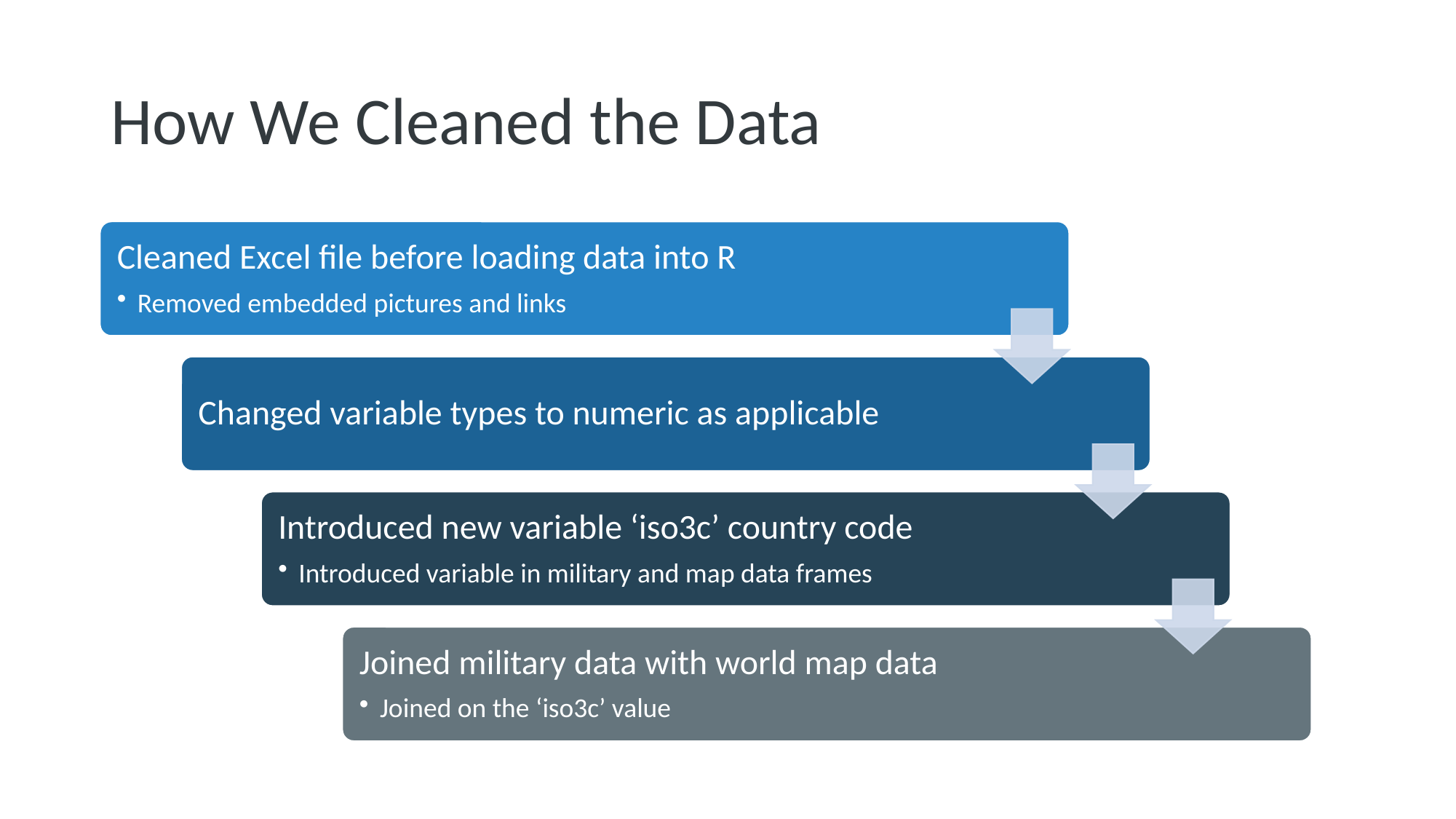

# How We Cleaned the Data
Cleaned Excel file before loading data into R
Removed embedded pictures and links
Changed variable types to numeric as applicable
Introduced new variable ‘iso3c’ country code
Introduced variable in military and map data frames
Joined military data with world map data
Joined on the ‘iso3c’ value